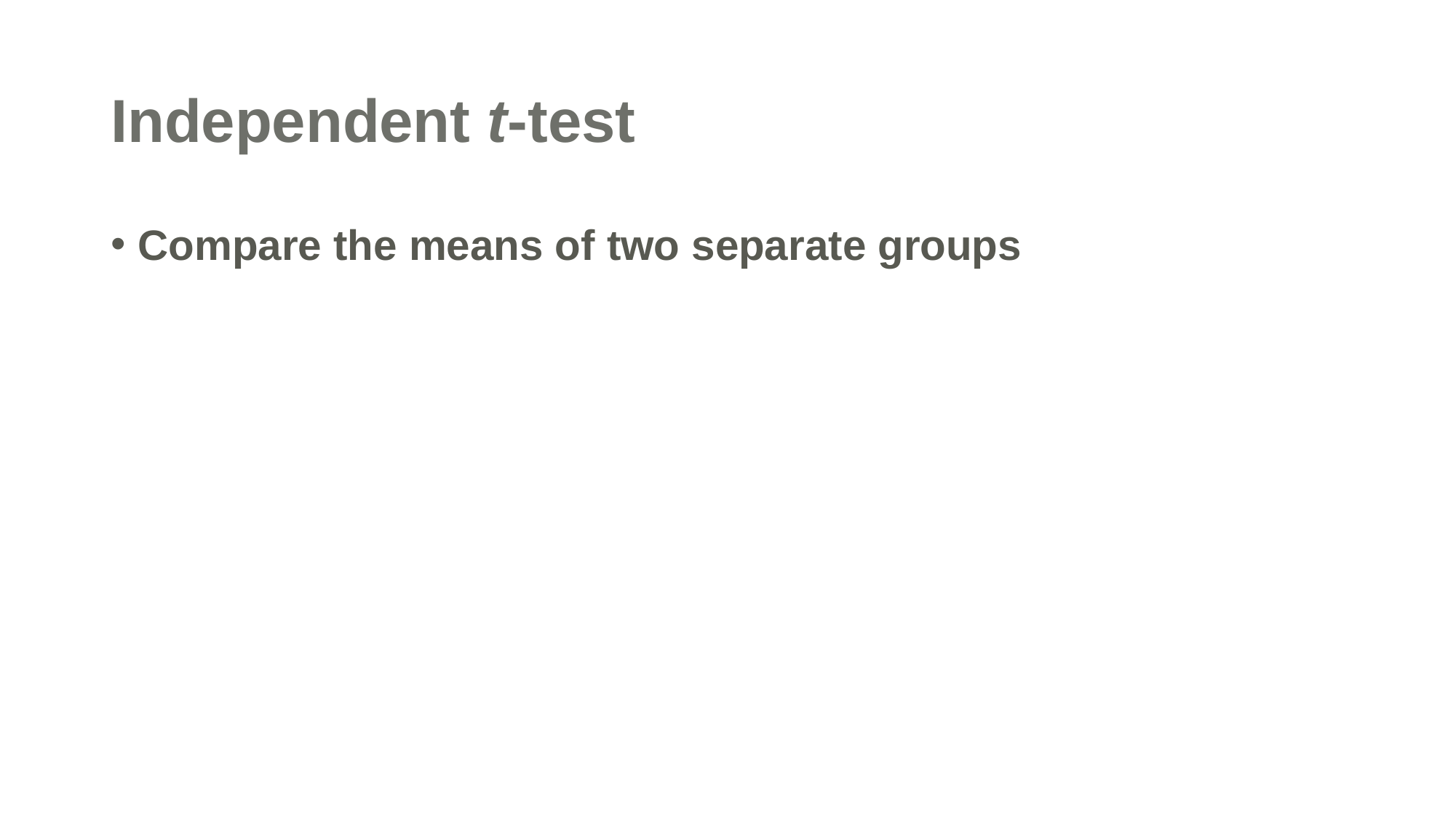

# Independent t-test
Compare the means of two separate groups